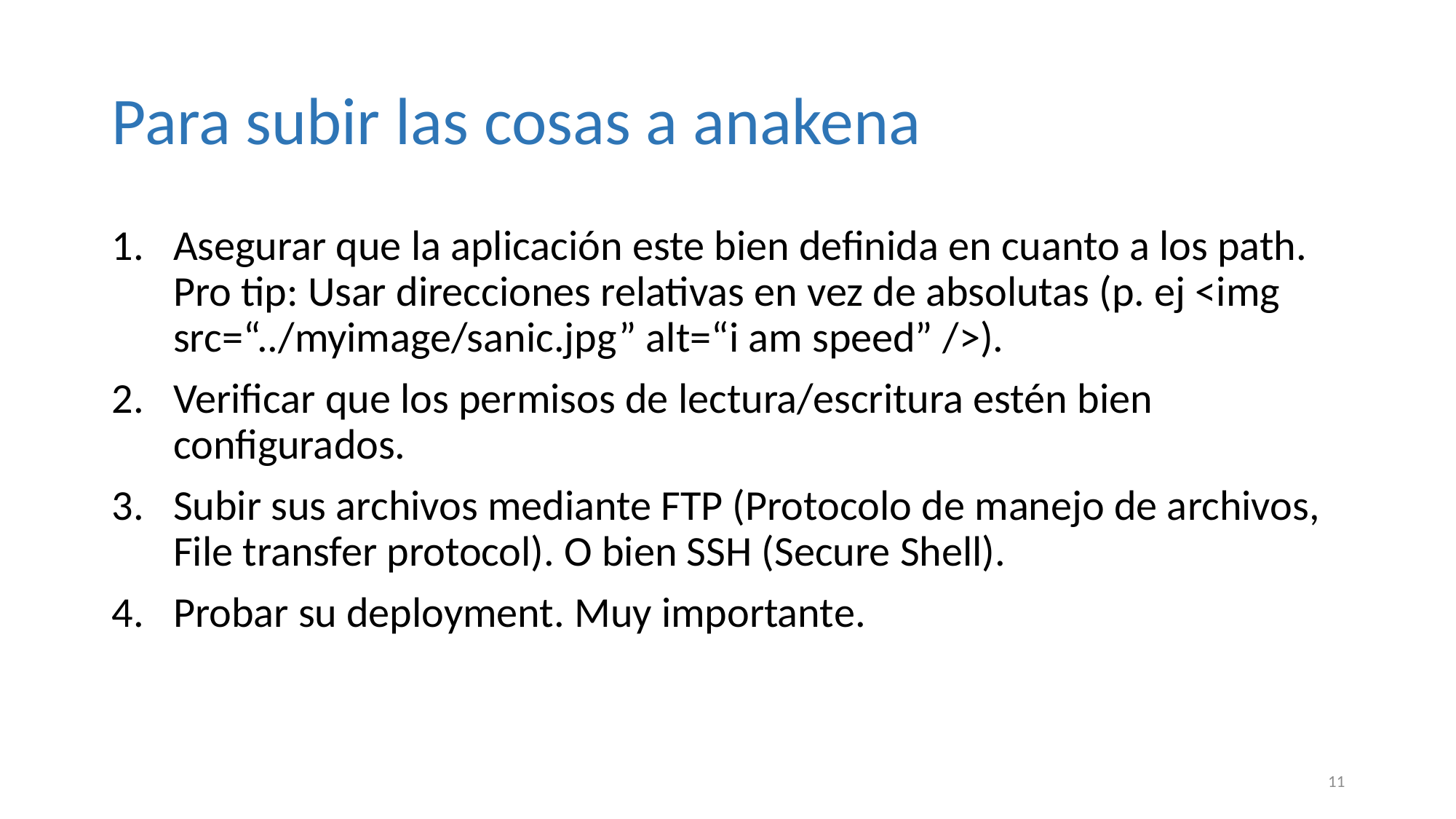

# Para subir las cosas a anakena
Asegurar que la aplicación este bien definida en cuanto a los path. Pro tip: Usar direcciones relativas en vez de absolutas (p. ej <img src=“../myimage/sanic.jpg” alt=“i am speed” />).
Verificar que los permisos de lectura/escritura estén bien configurados.
Subir sus archivos mediante FTP (Protocolo de manejo de archivos, File transfer protocol). O bien SSH (Secure Shell).
Probar su deployment. Muy importante.

11